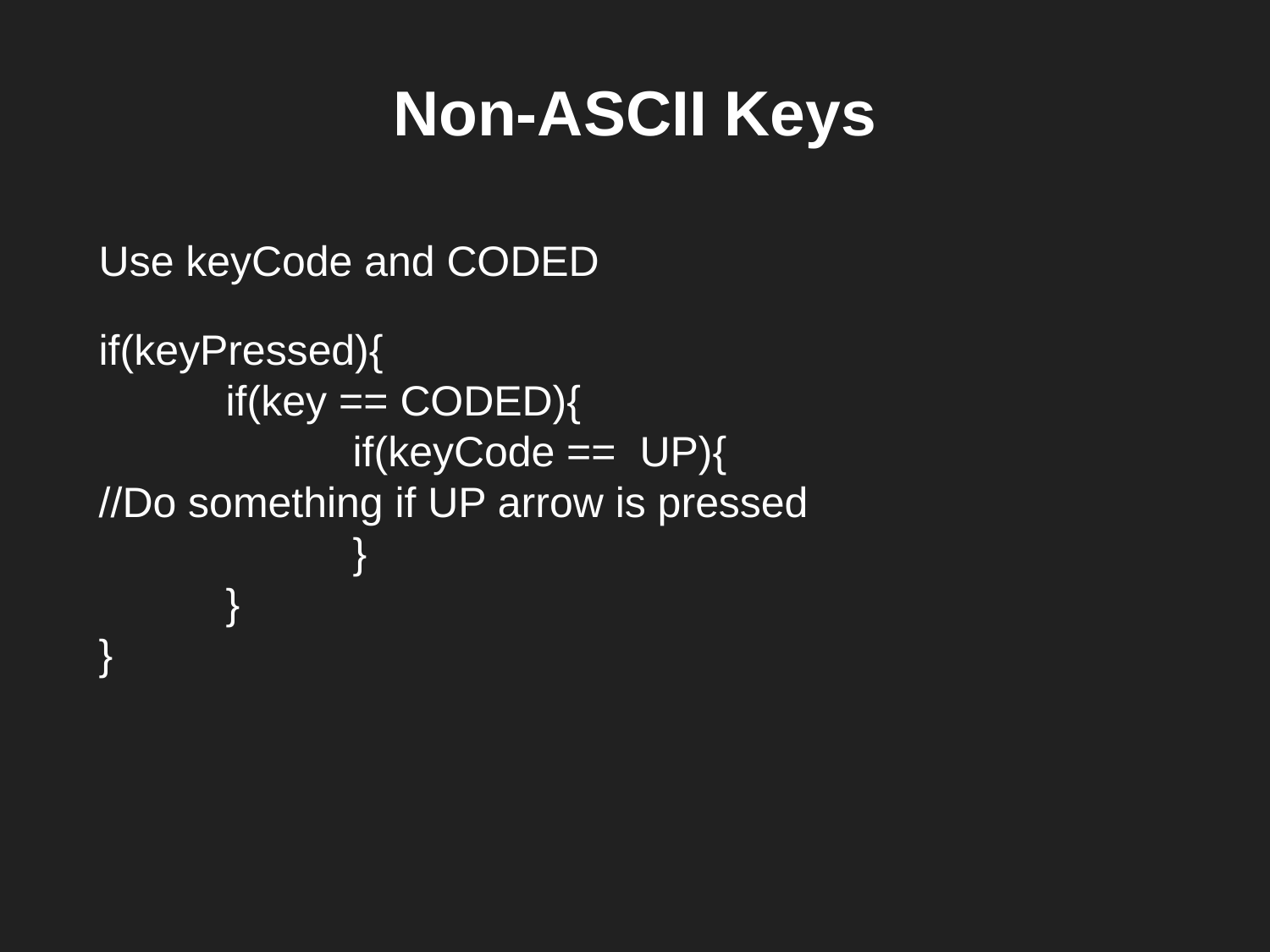

Non-ASCII Keys
Use keyCode and CODED

if(keyPressed){
	if(key == CODED){
		if(keyCode ==  UP){
//Do something if UP arrow is pressed
		}
	}
}